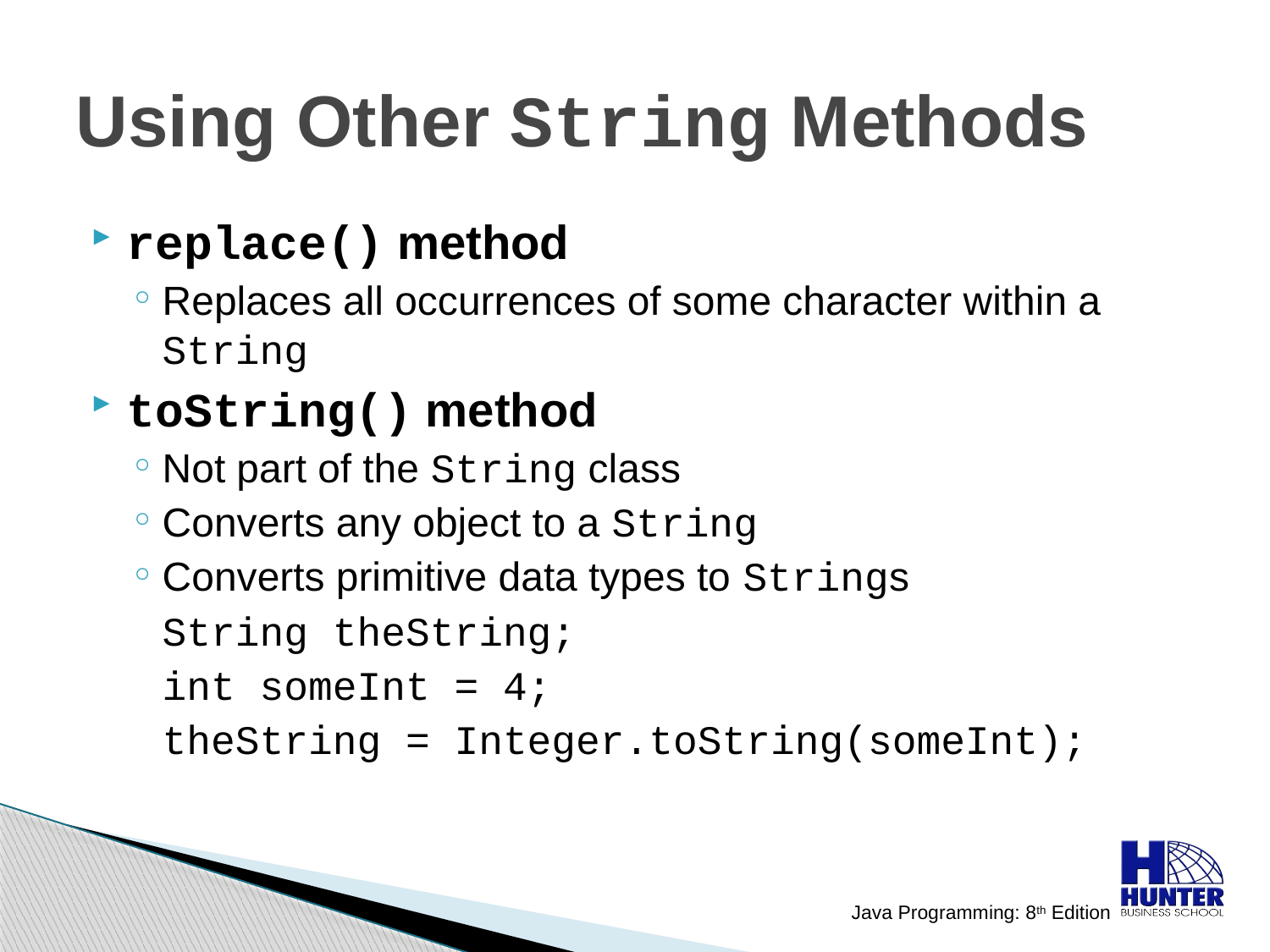

# Using Other String Methods
replace() method
Replaces all occurrences of some character within a String
toString() method
Not part of the String class
Converts any object to a String
Converts primitive data types to Strings
	String theString;
	int someInt = 4;
	theString = Integer.toString(someInt);